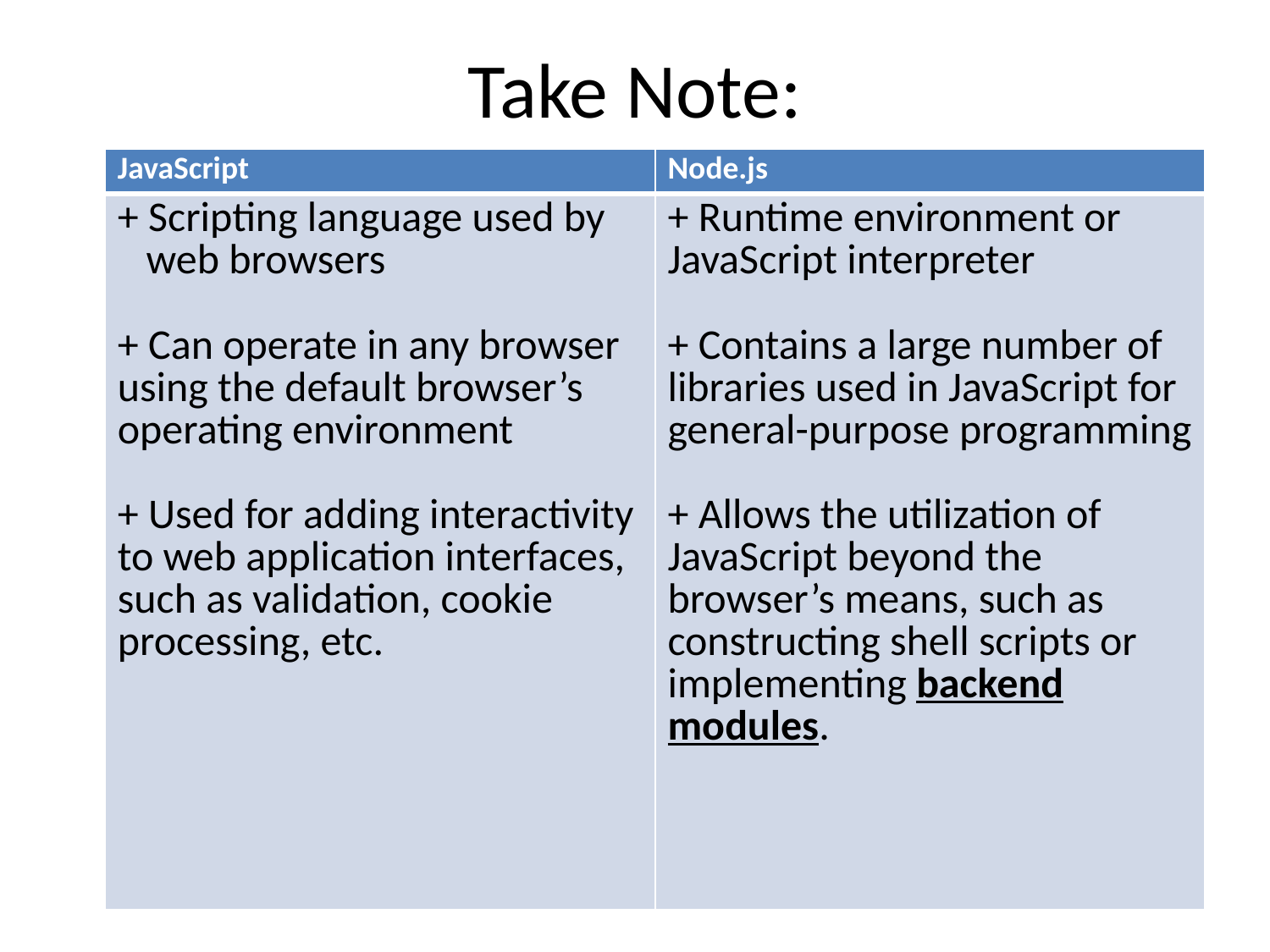

# Take Note:
| JavaScript | Node.js |
| --- | --- |
| + Scripting language used by web browsers + Can operate in any browser using the default browser’s operating environment + Used for adding interactivity to web application interfaces, such as validation, cookie processing, etc. | + Runtime environment or JavaScript interpreter + Contains a large number of libraries used in JavaScript for general-purpose programming + Allows the utilization of JavaScript beyond the browser’s means, such as constructing shell scripts or implementing backend modules. |